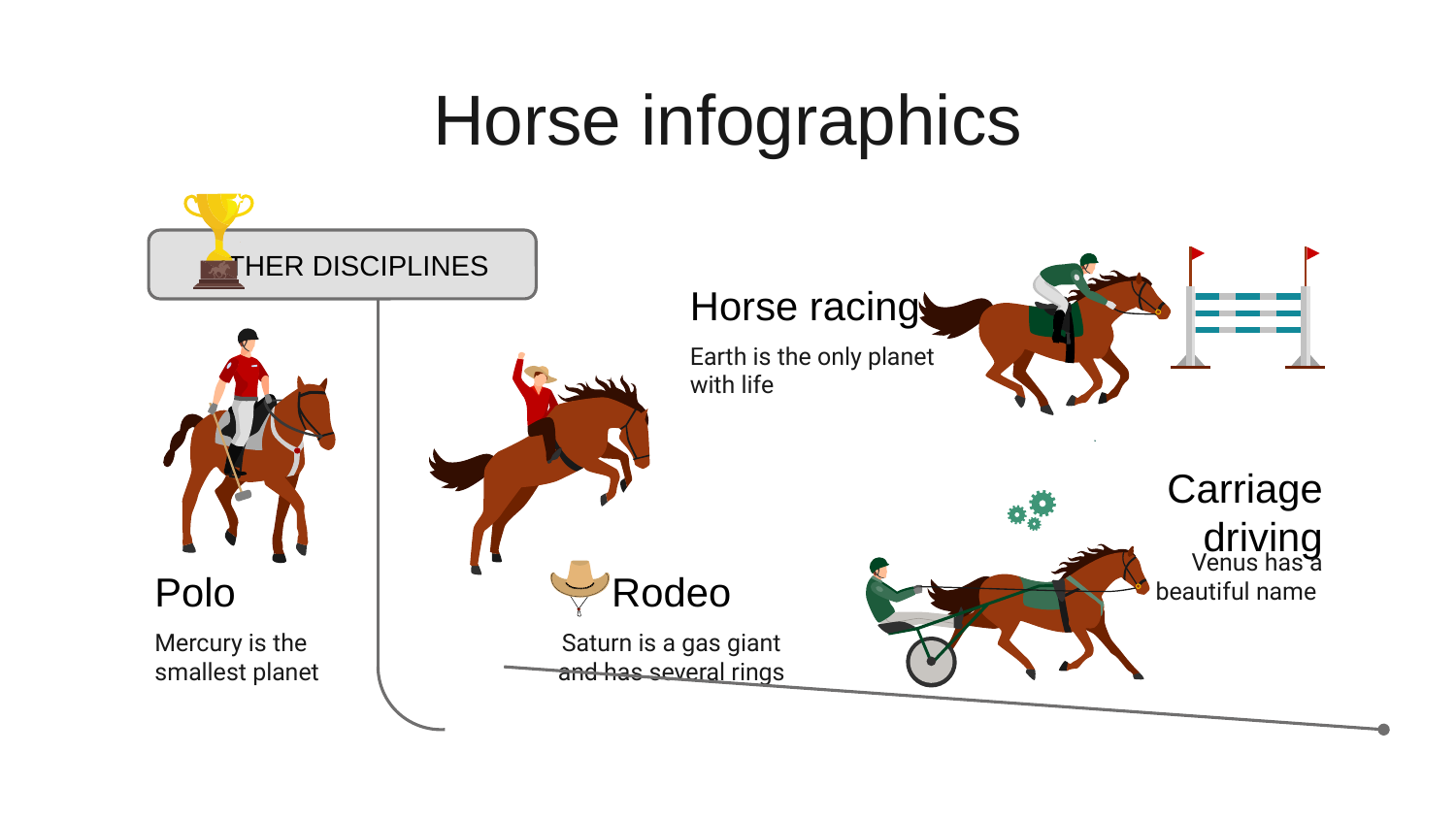

# Horse infographics

OTHER DISCIPLINES

Horse racing
Earth is the only planet with life

Carriage driving
Venus has a beautiful name

Rodeo
Saturn is a gas giant and has several rings
Polo
Mercury is the smallest planet